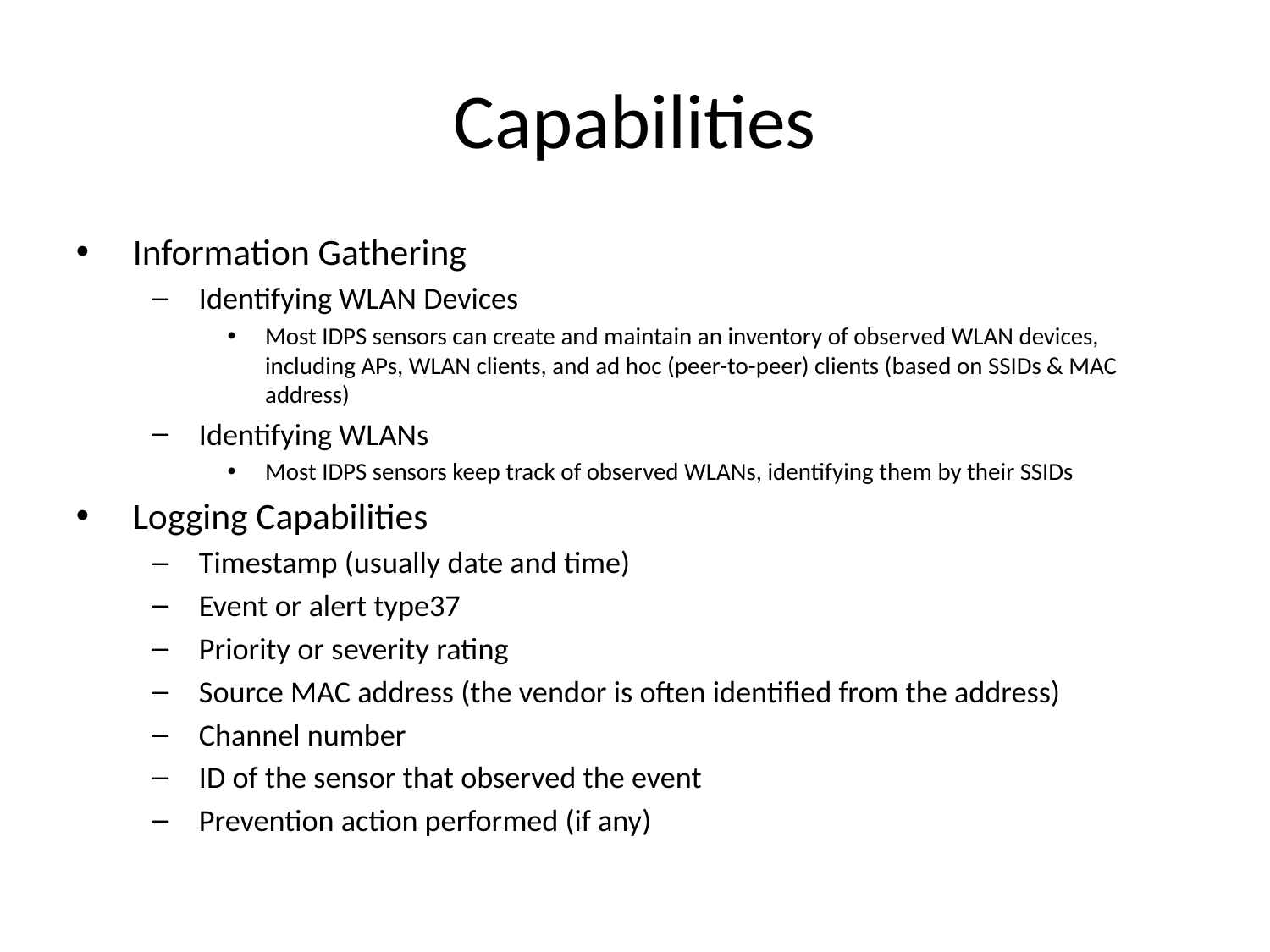

Capabilities
Information Gathering
Identifying WLAN Devices
Most IDPS sensors can create and maintain an inventory of observed WLAN devices, including APs, WLAN clients, and ad hoc (peer-to-peer) clients (based on SSIDs & MAC address)
Identifying WLANs
Most IDPS sensors keep track of observed WLANs, identifying them by their SSIDs
Logging Capabilities
Timestamp (usually date and time)
Event or alert type37
Priority or severity rating
Source MAC address (the vendor is often identified from the address)
Channel number
ID of the sensor that observed the event
Prevention action performed (if any)